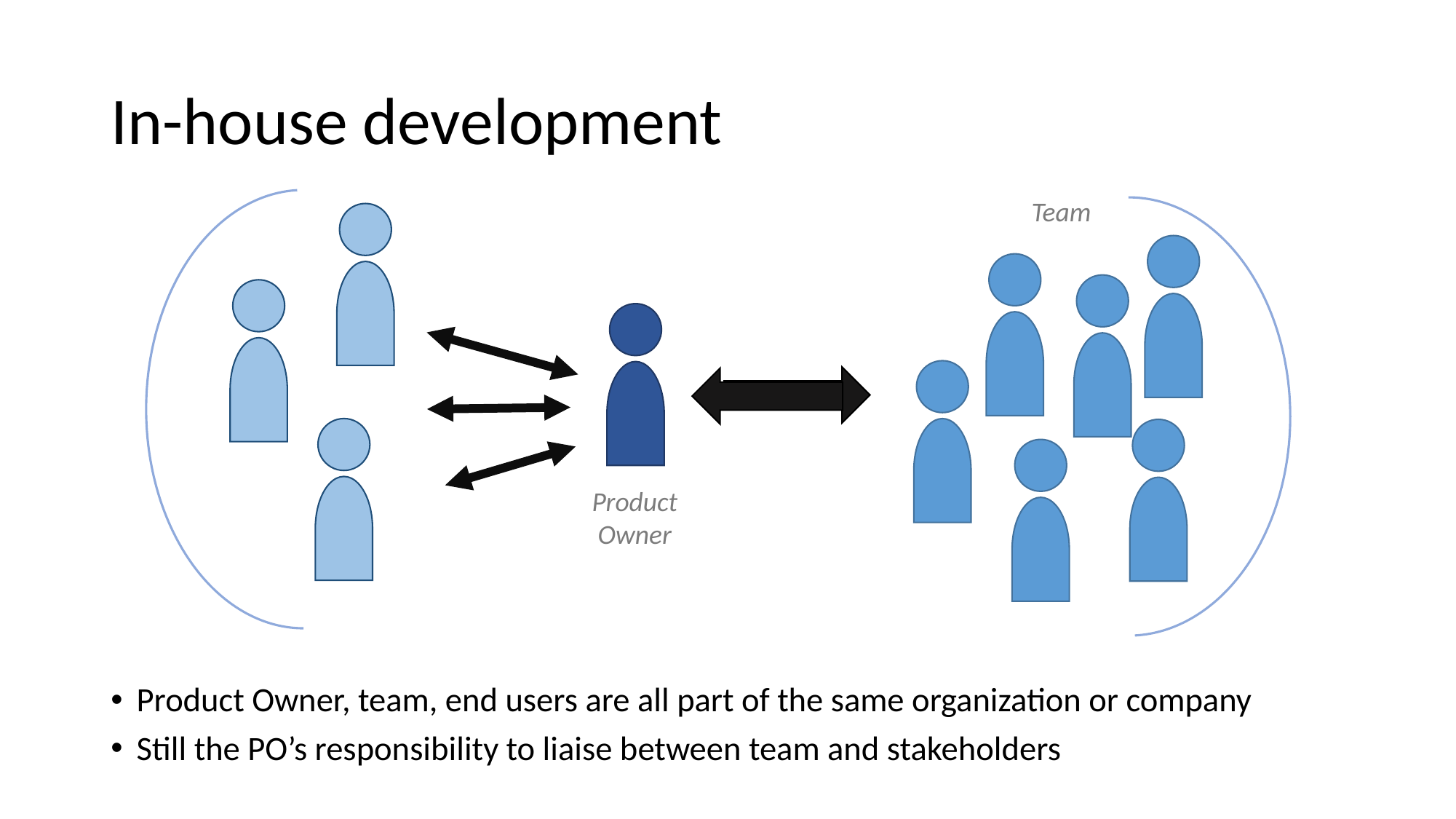

# In-house development
Team

Product
Owner
Product Owner, team, end users are all part of the same organization or company
Still the PO’s responsibility to liaise between team and stakeholders